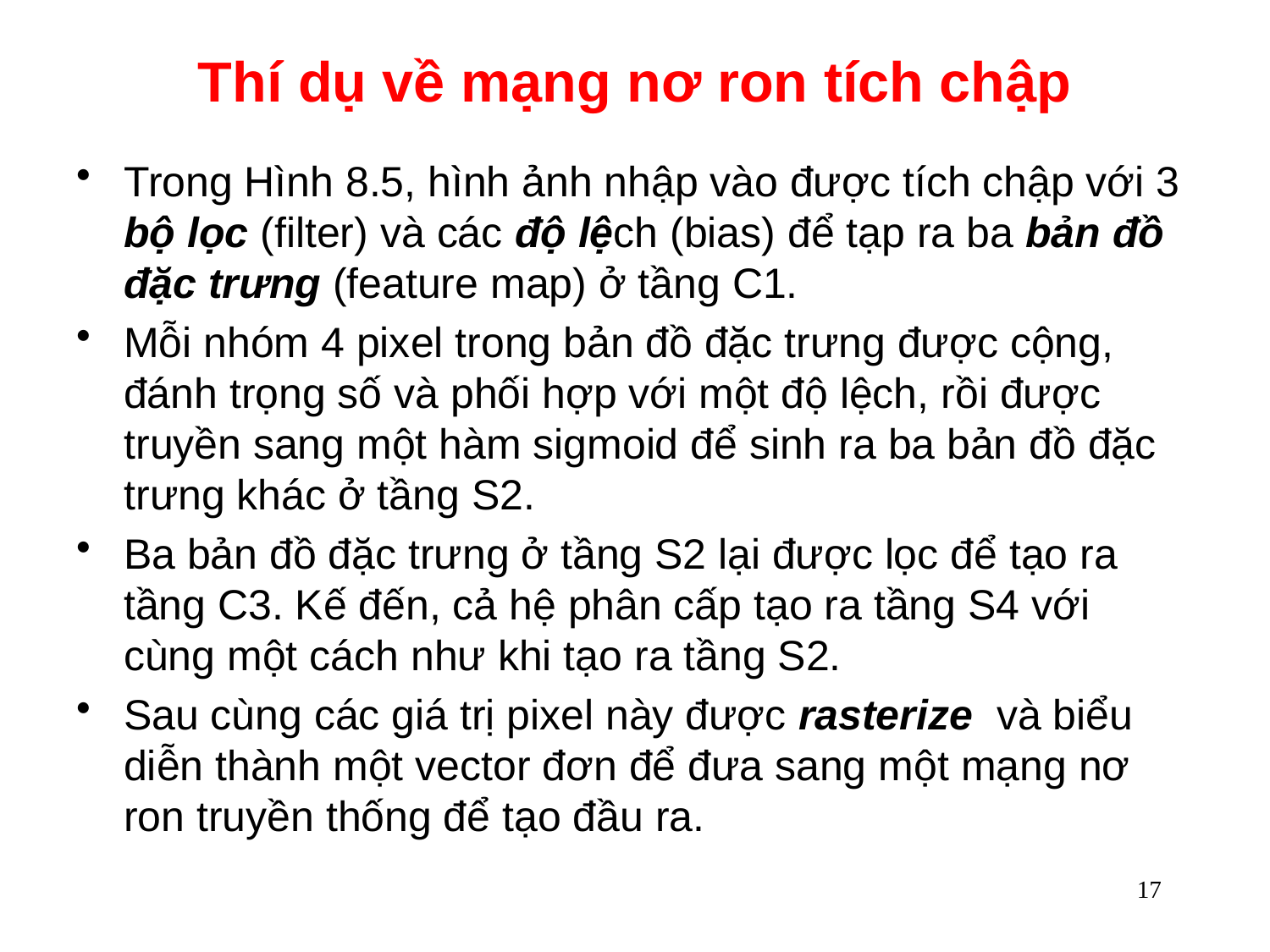

# Thí dụ về mạng nơ ron tích chập
Trong Hình 8.5, hình ảnh nhập vào được tích chập với 3 bộ lọc (filter) và các độ lệch (bias) để tạp ra ba bản đồ đặc trưng (feature map) ở tầng C1.
Mỗi nhóm 4 pixel trong bản đồ đặc trưng được cộng, đánh trọng số và phối hợp với một độ lệch, rồi được truyền sang một hàm sigmoid để sinh ra ba bản đồ đặc trưng khác ở tầng S2.
Ba bản đồ đặc trưng ở tầng S2 lại được lọc để tạo ra tầng C3. Kế đến, cả hệ phân cấp tạo ra tầng S4 với cùng một cách như khi tạo ra tầng S2.
Sau cùng các giá trị pixel này được rasterize  và biểu diễn thành một vector đơn để đưa sang một mạng nơ ron truyền thống để tạo đầu ra.
17